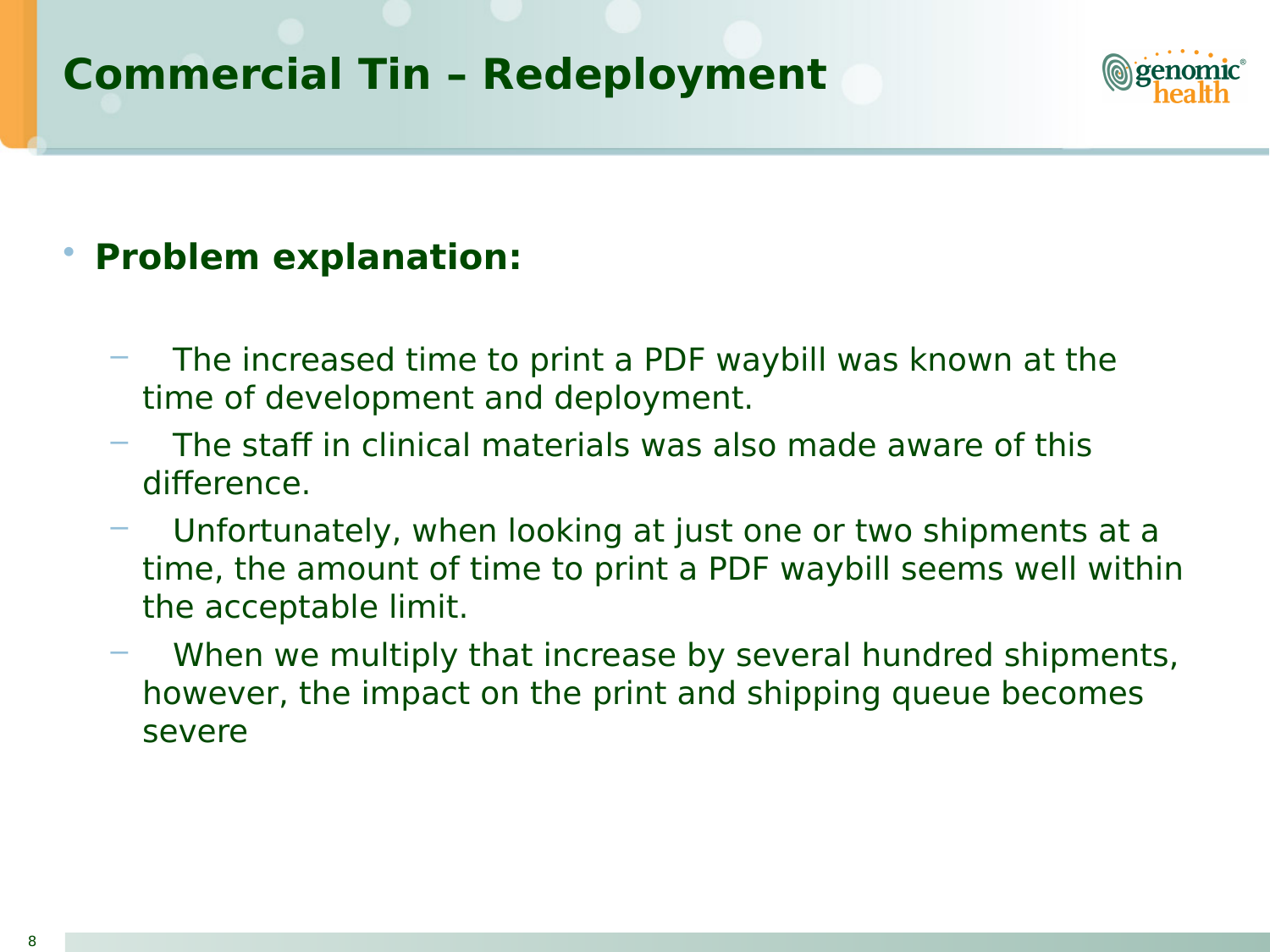

# Commercial Tin – Redeployment
Problem explanation:

   The increased time to print a PDF waybill was known at the time of development and deployment.
   The staff in clinical materials was also made aware of this difference.
   Unfortunately, when looking at just one or two shipments at a time, the amount of time to print a PDF waybill seems well within the acceptable limit.
   When we multiply that increase by several hundred shipments, however, the impact on the print and shipping queue becomes severe
8